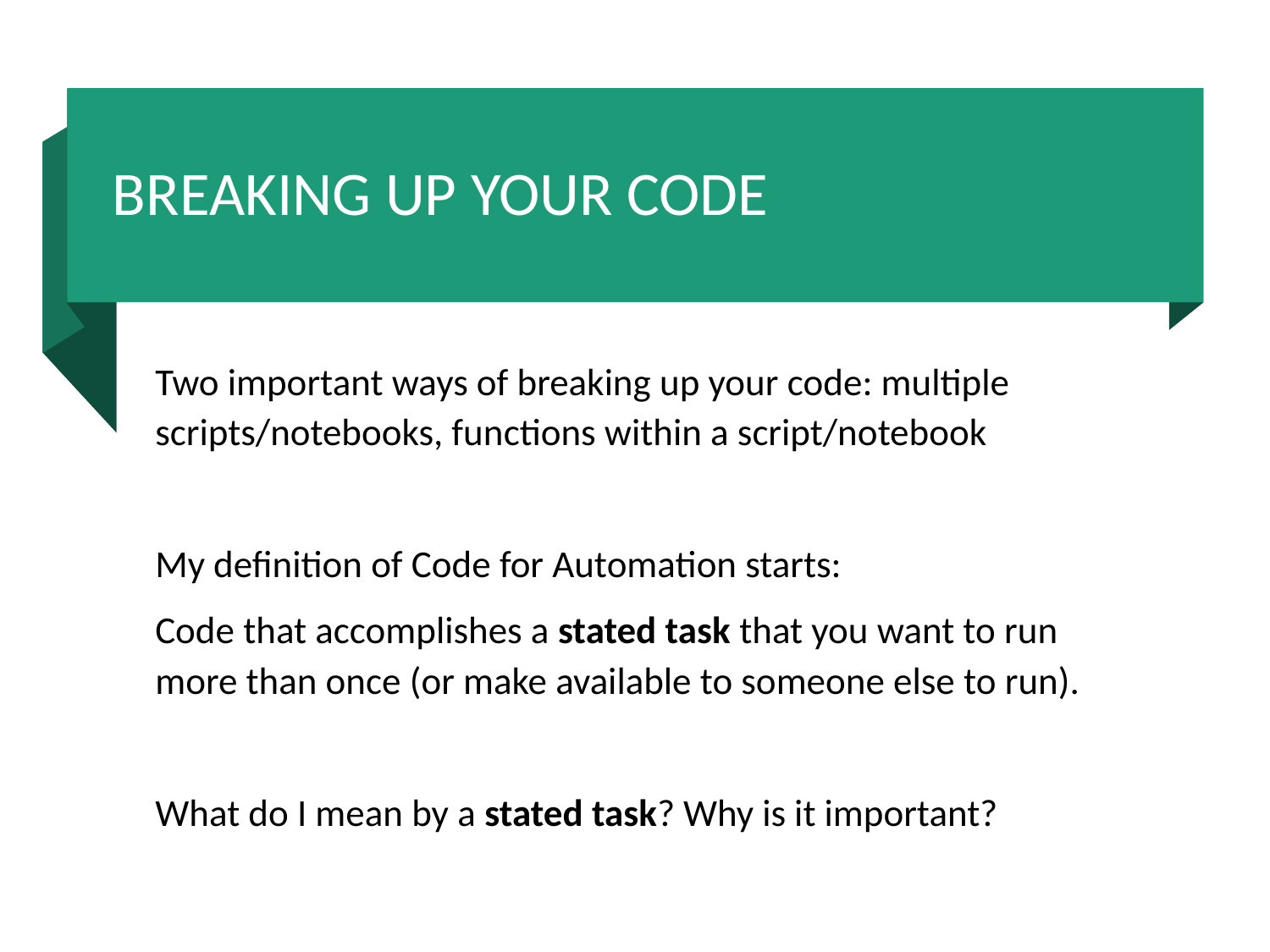

# BREAKING UP YOUR CODE

Two important ways of breaking up your code: multiple scripts/notebooks, functions within a script/notebook

My definition of Code for Automation starts:
Code that accomplishes a stated task that you want to run more than once (or make available to someone else to run).

What do I mean by a stated task? Why is it important?